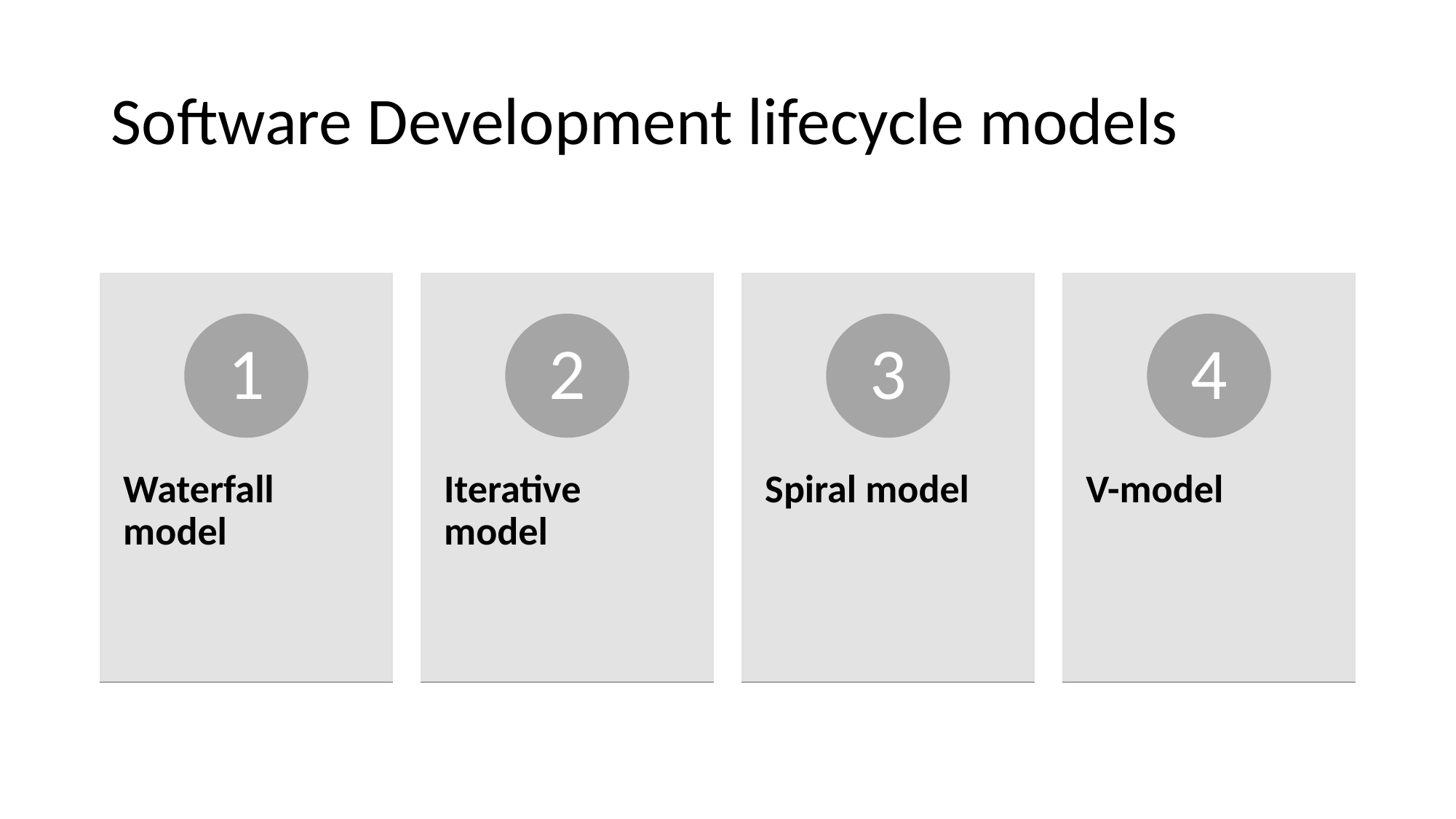

# Software Development lifecycle models
Waterfall model
1
Iterative model
2
Spiral model
3
V-model
4